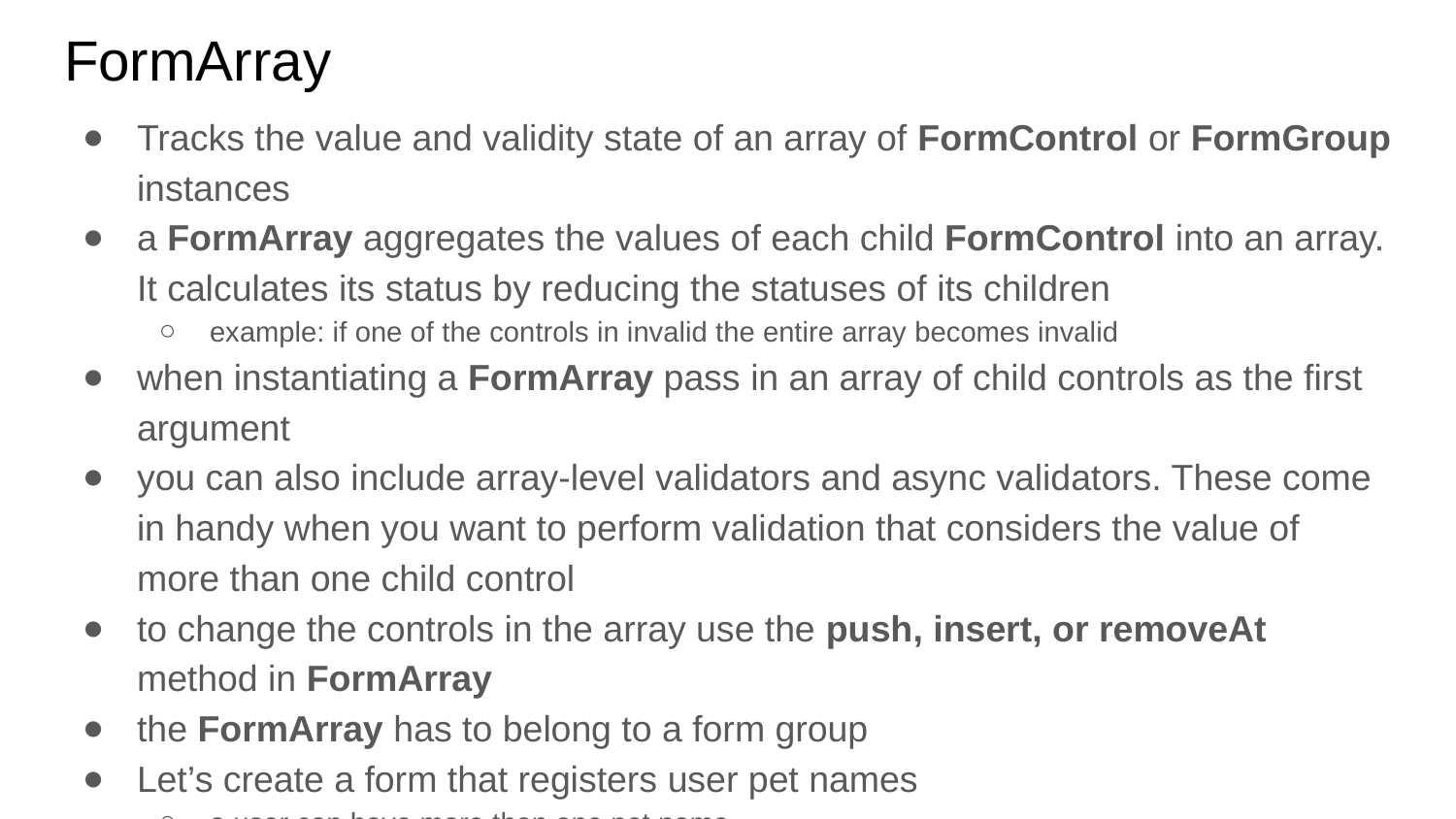

# FormArray
Tracks the value and validity state of an array of FormControl or FormGroup instances
a FormArray aggregates the values of each child FormControl into an array. It calculates its status by reducing the statuses of its children
example: if one of the controls in invalid the entire array becomes invalid
when instantiating a FormArray pass in an array of child controls as the first argument
you can also include array-level validators and async validators. These come in handy when you want to perform validation that considers the value of more than one child control
to change the controls in the array use the push, insert, or removeAt method in FormArray
the FormArray has to belong to a form group
Let’s create a form that registers user pet names
a user can have more than one pet name